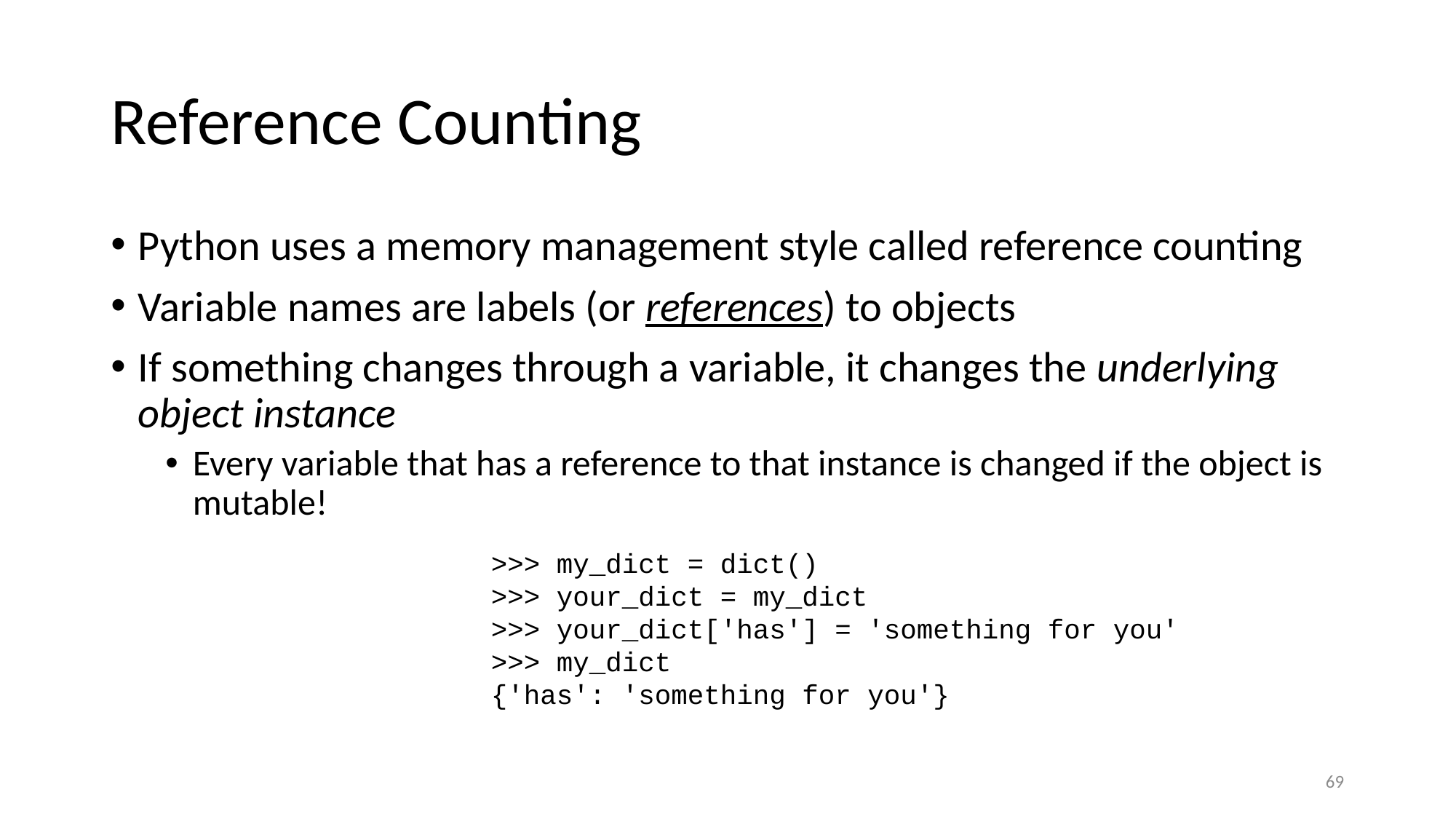

# Reference Counting
Python uses a memory management style called reference counting
Variable names are labels (or references) to objects
If something changes through a variable, it changes the underlying object instance
Every variable that has a reference to that instance is changed if the object is mutable!
>>> my_dict = dict()
>>> your_dict = my_dict
>>> your_dict['has'] = 'something for you'
>>> my_dict
{'has': 'something for you'}
69